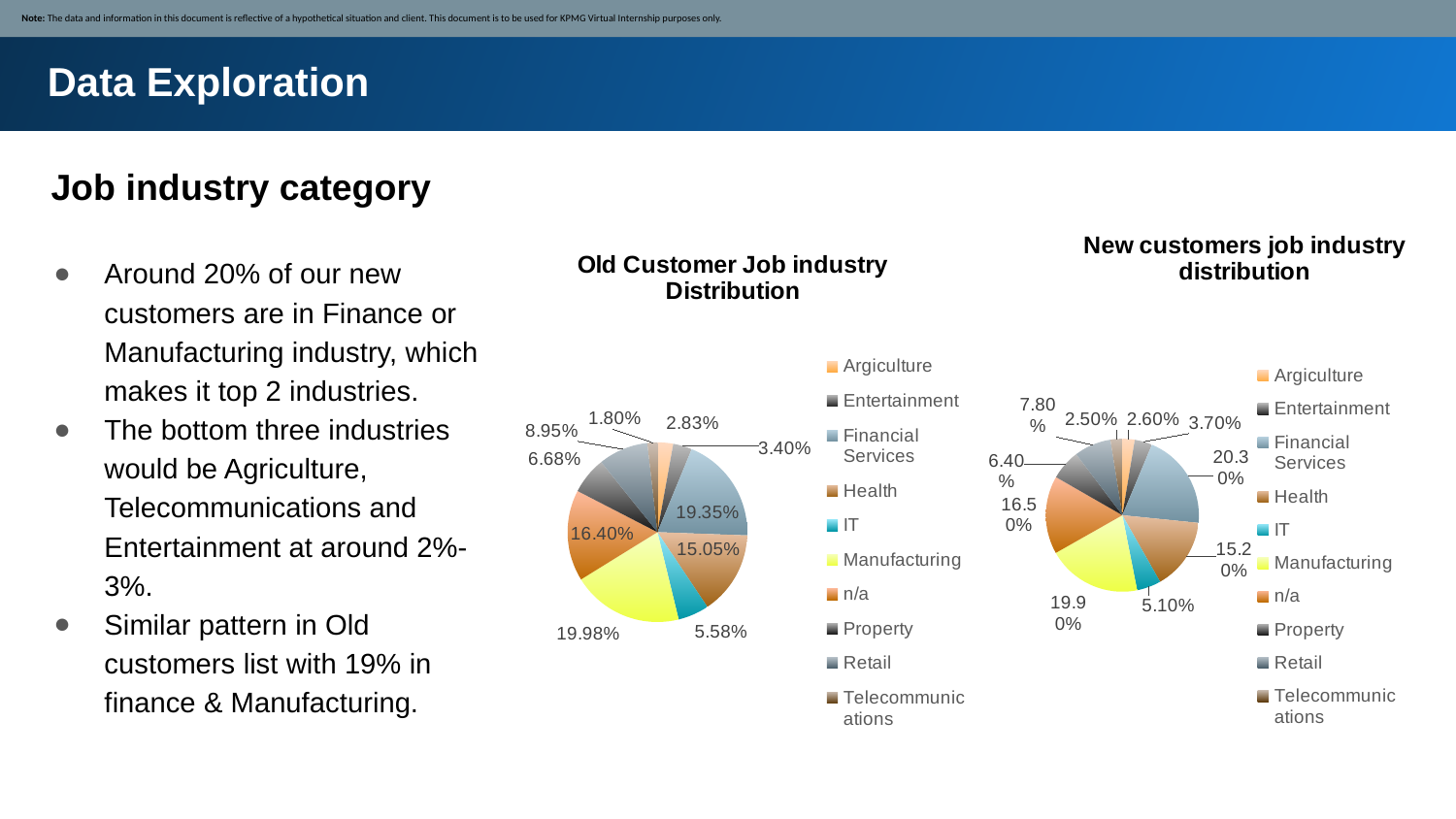

Note: The data and information in this document is reflective of a hypothetical situation and client. This document is to be used for KPMG Virtual Internship purposes only.
Data Exploration
Job industry category

### Chart: New customers job industry distribution

| Category | Total |
|---|---|
| Argiculture | 0.026 |
| Entertainment | 0.037 |
| Financial Services | 0.203 |
| Health | 0.152 |
| IT | 0.051 |
| Manufacturing | 0.199 |
| n/a | 0.165 |
| Property | 0.064 |
| Retail | 0.078 |
| Telecommunications | 0.025 |

### Chart: Old Customer Job industry Distribution

| Category | Total |
|---|---|
| Argiculture | 0.02825 |
| Entertainment | 0.034 |
| Financial Services | 0.1935 |
| Health | 0.1505 |
| IT | 0.05575 |
| Manufacturing | 0.19975 |
| n/a | 0.164 |
| Property | 0.06675 |
| Retail | 0.0895 |
| Telecommunications | 0.018 |
Around 20% of our new customers are in Finance or Manufacturing industry, which makes it top 2 industries.
The bottom three industries would be Agriculture, Telecommunications and Entertainment at around 2%- 3%.
Similar pattern in Old customers list with 19% in finance & Manufacturing.